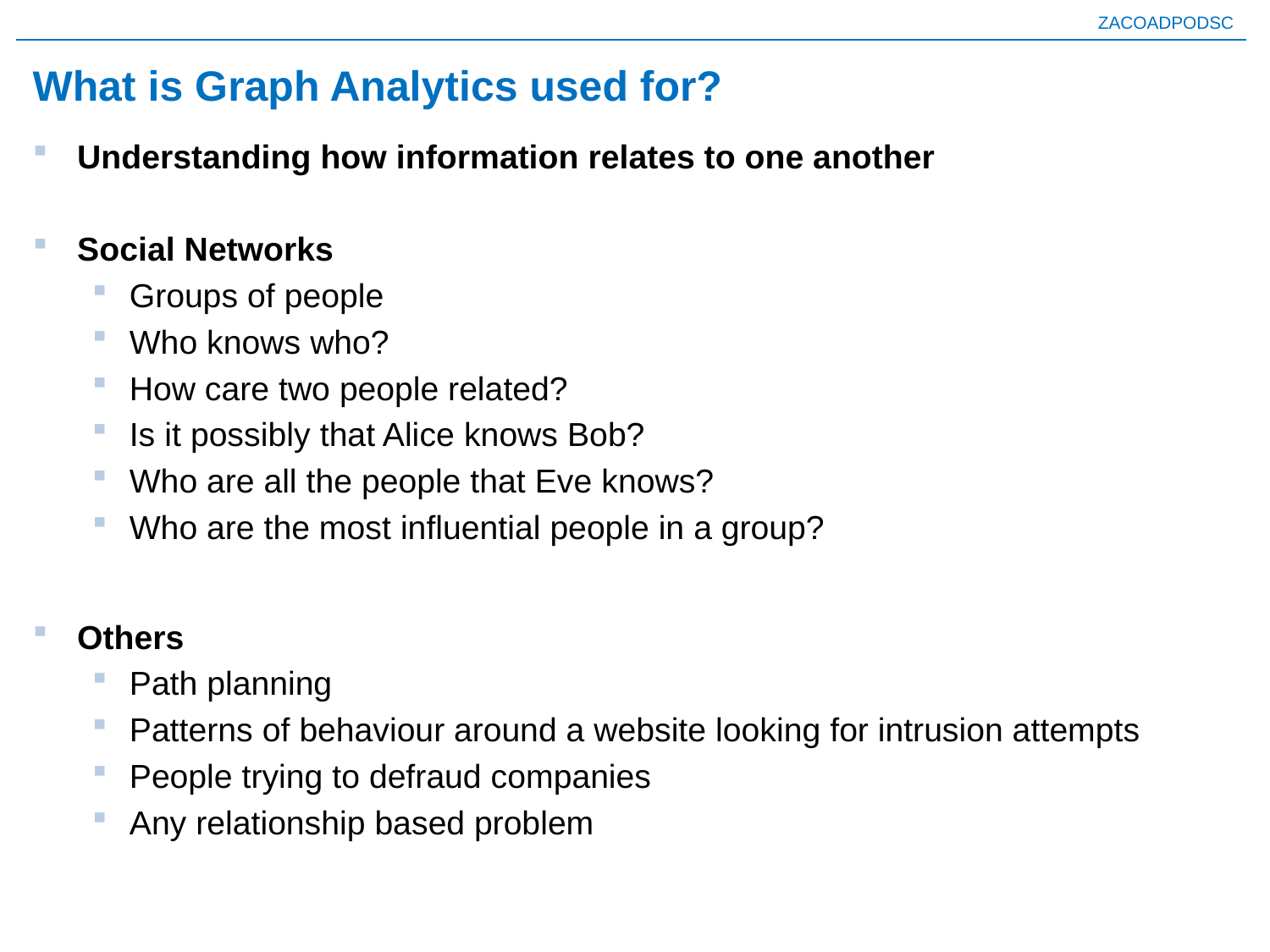

# What is Graph Analytics used for?
Understanding how information relates to one another

Social Networks
Groups of people
Who knows who?
How care two people related?
Is it possibly that Alice knows Bob?
Who are all the people that Eve knows?
Who are the most influential people in a group?

Others
Path planning
Patterns of behaviour around a website looking for intrusion attempts
People trying to defraud companies
Any relationship based problem